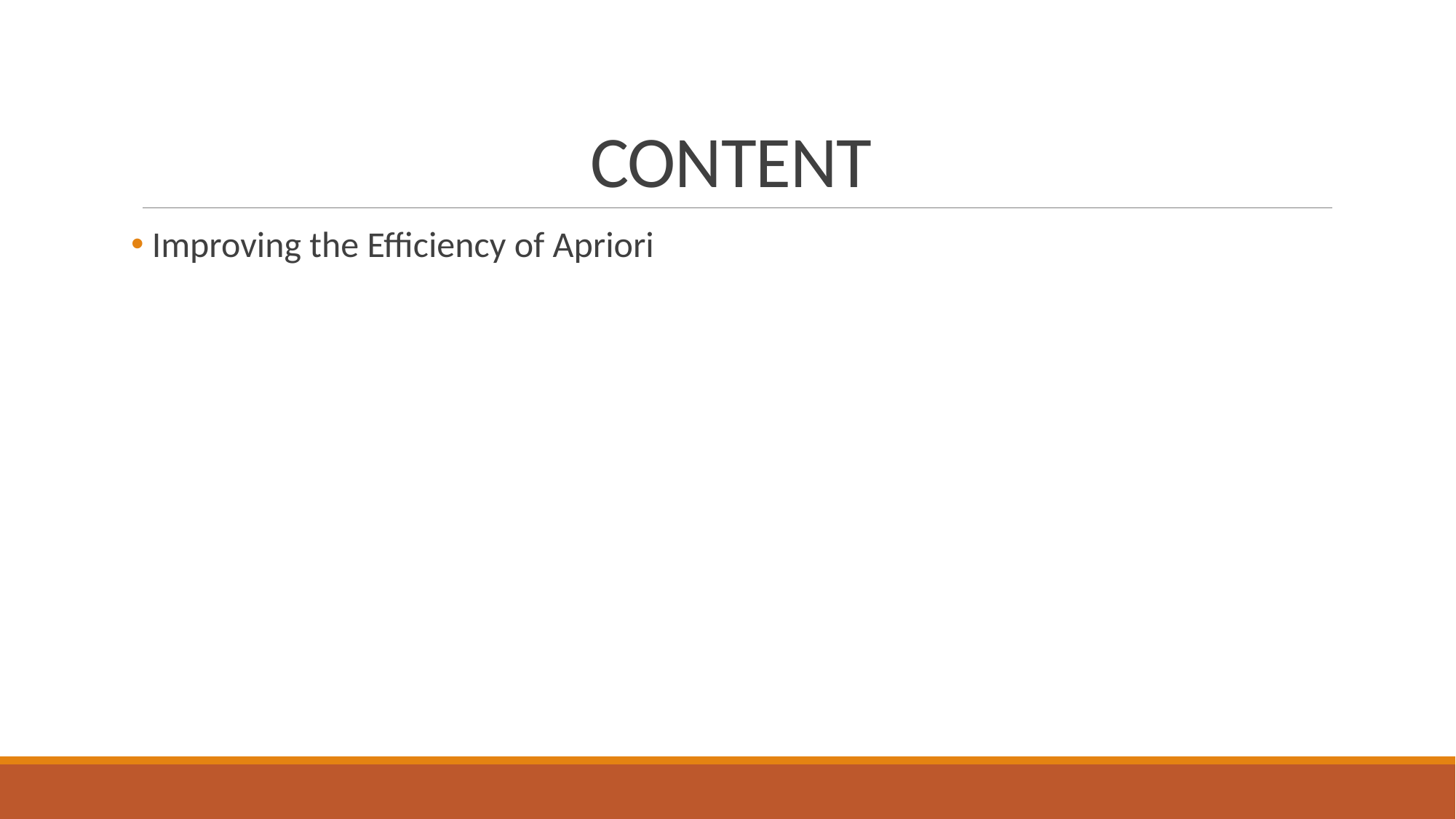

# CONTENT
 Improving the Efficiency of Apriori